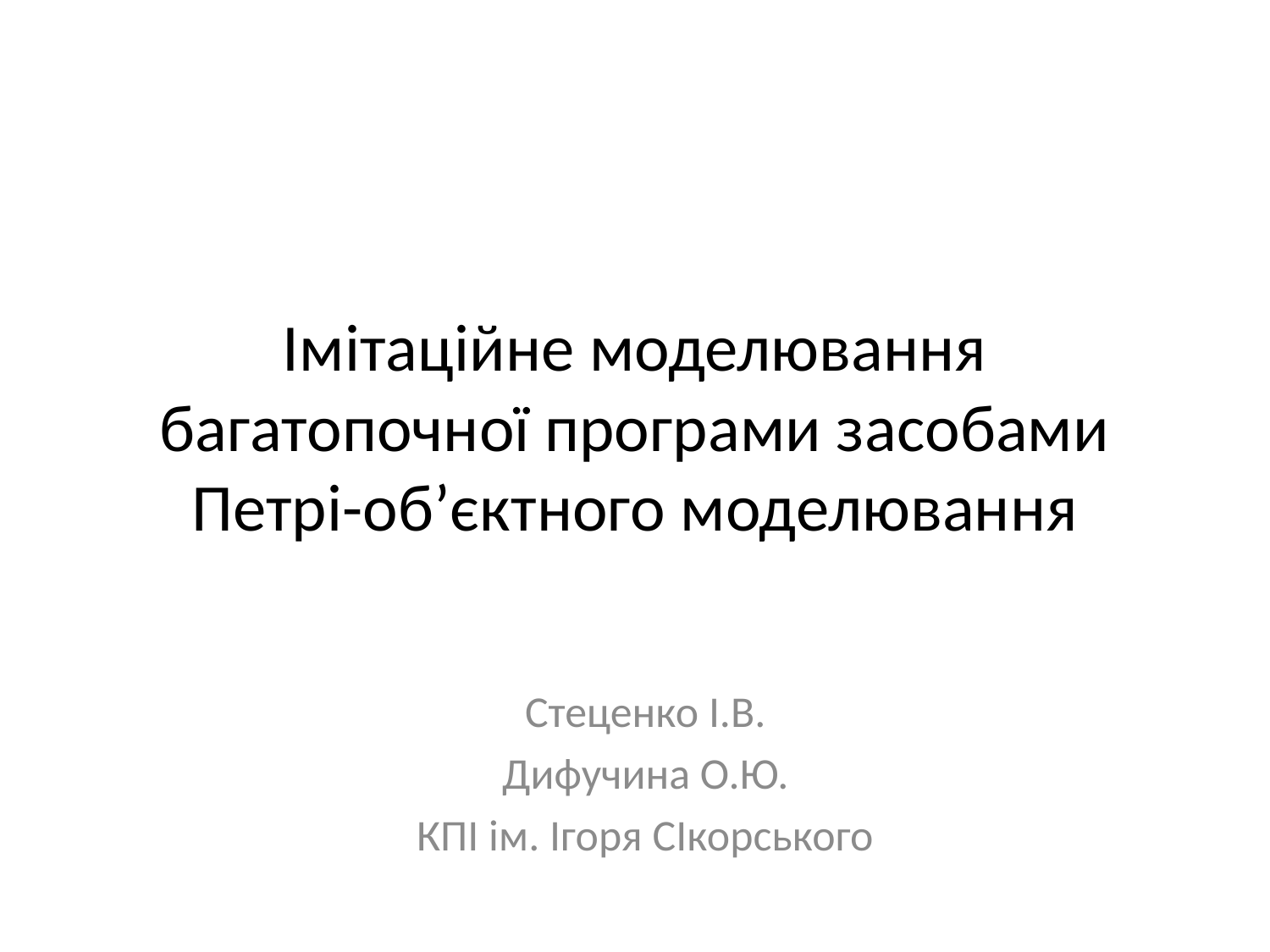

# Імітаційне моделювання багатопочної програми засобами Петрі-об’єктного моделювання
Стеценко І.В.
Дифучина О.Ю.
КПІ ім. Ігоря СІкорського